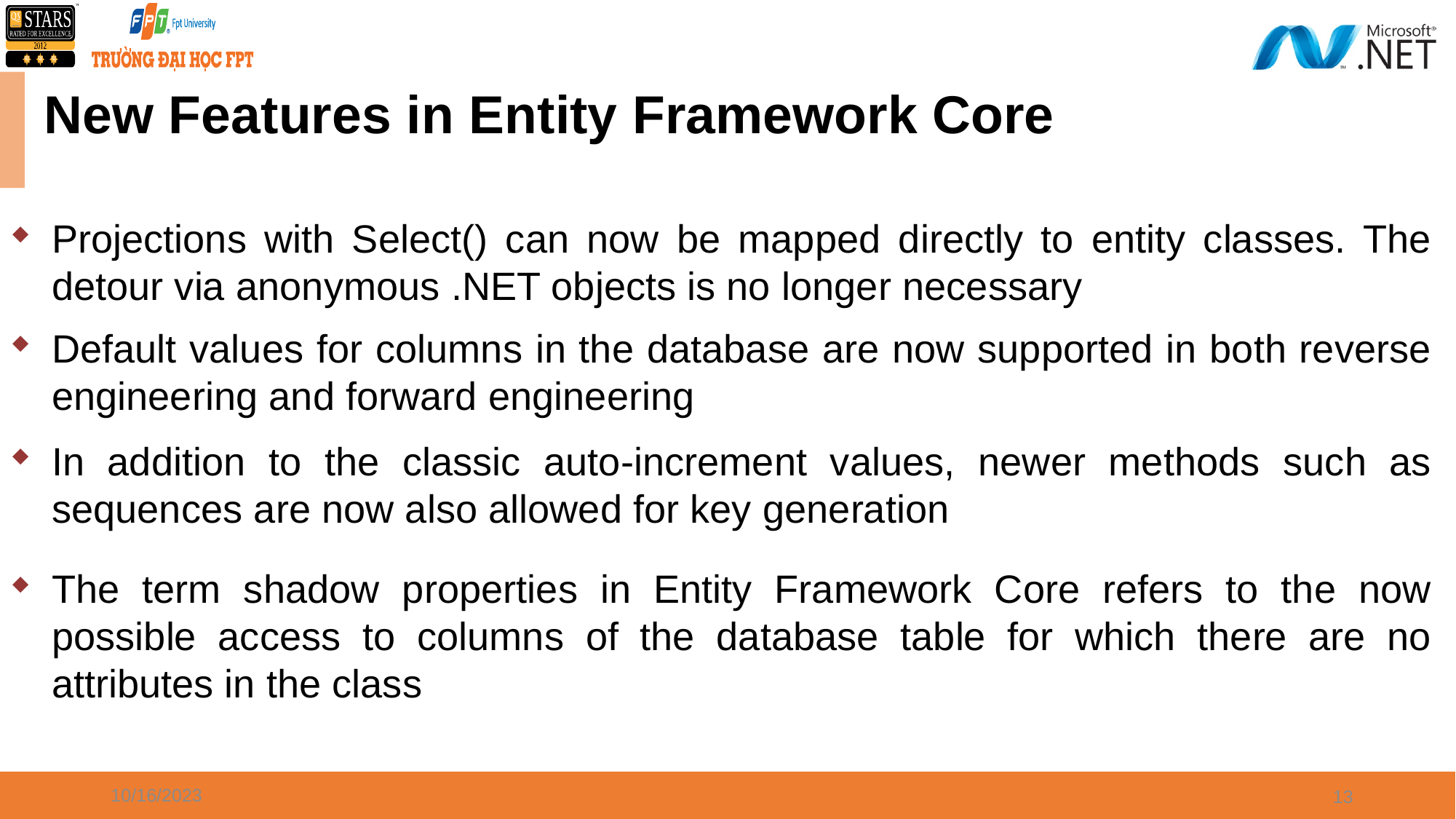

# New Features in Entity Framework Core
Projections with Select() can now be mapped directly to entity classes. The detour via anonymous .NET objects is no longer necessary
Default values for columns in the database are now supported in both reverse engineering and forward engineering
In addition to the classic auto-increment values, newer methods such as sequences are now also allowed for key generation
The term shadow properties in Entity Framework Core refers to the now possible access to columns of the database table for which there are no attributes in the class
10/16/2023
13